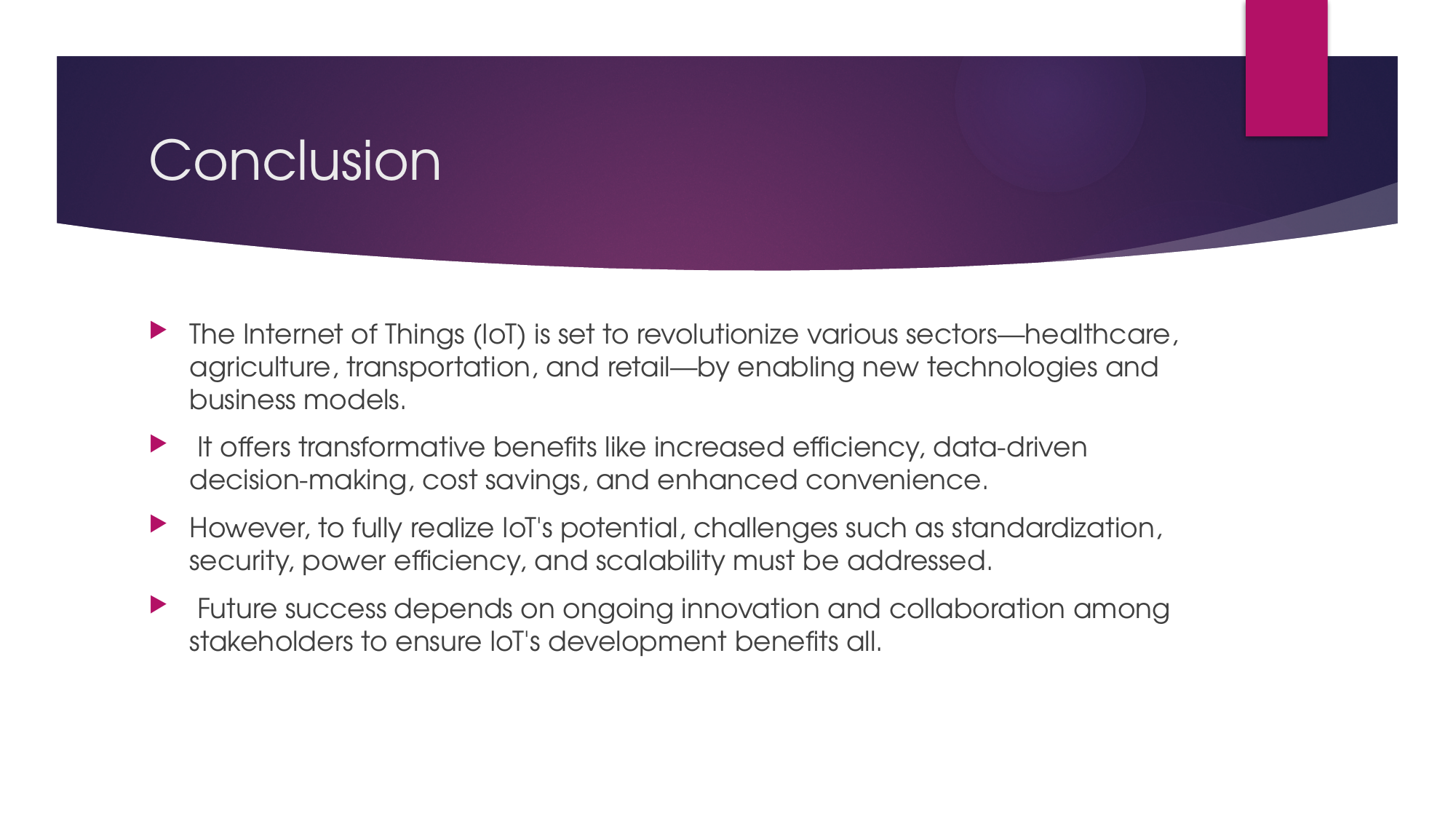

# Conclusion
The Internet of Things (IoT) is set to revolutionize various sectors—healthcare, agriculture, transportation, and retail—by enabling new technologies and business models.
 It offers transformative benefits like increased efficiency, data-driven decision-making, cost savings, and enhanced convenience.
However, to fully realize IoT's potential, challenges such as standardization, security, power efficiency, and scalability must be addressed.
 Future success depends on ongoing innovation and collaboration among stakeholders to ensure IoT's development benefits all.